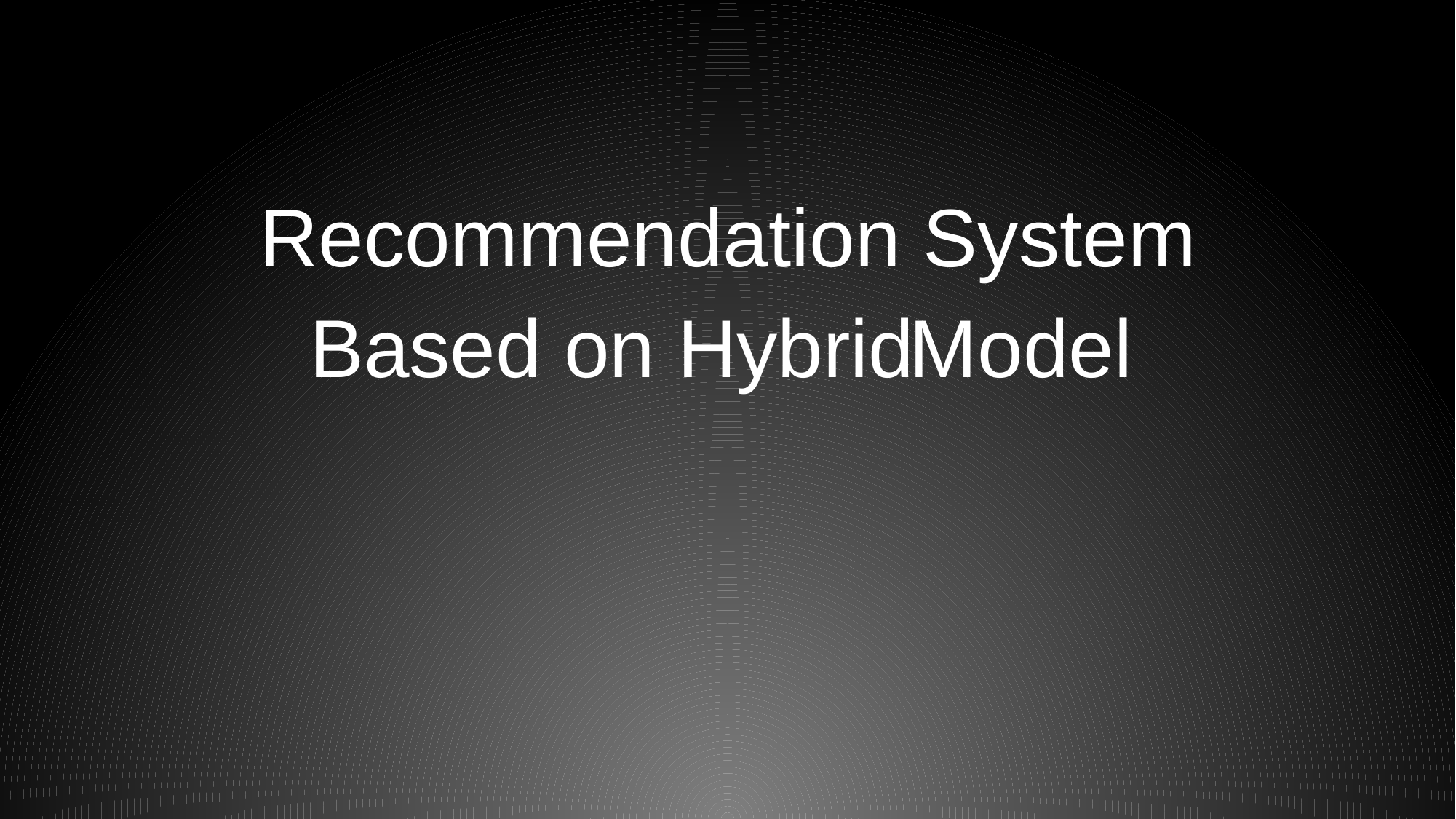

Model
Recommendation System
Based on Hybrid Model
Based on Hybrid
Model